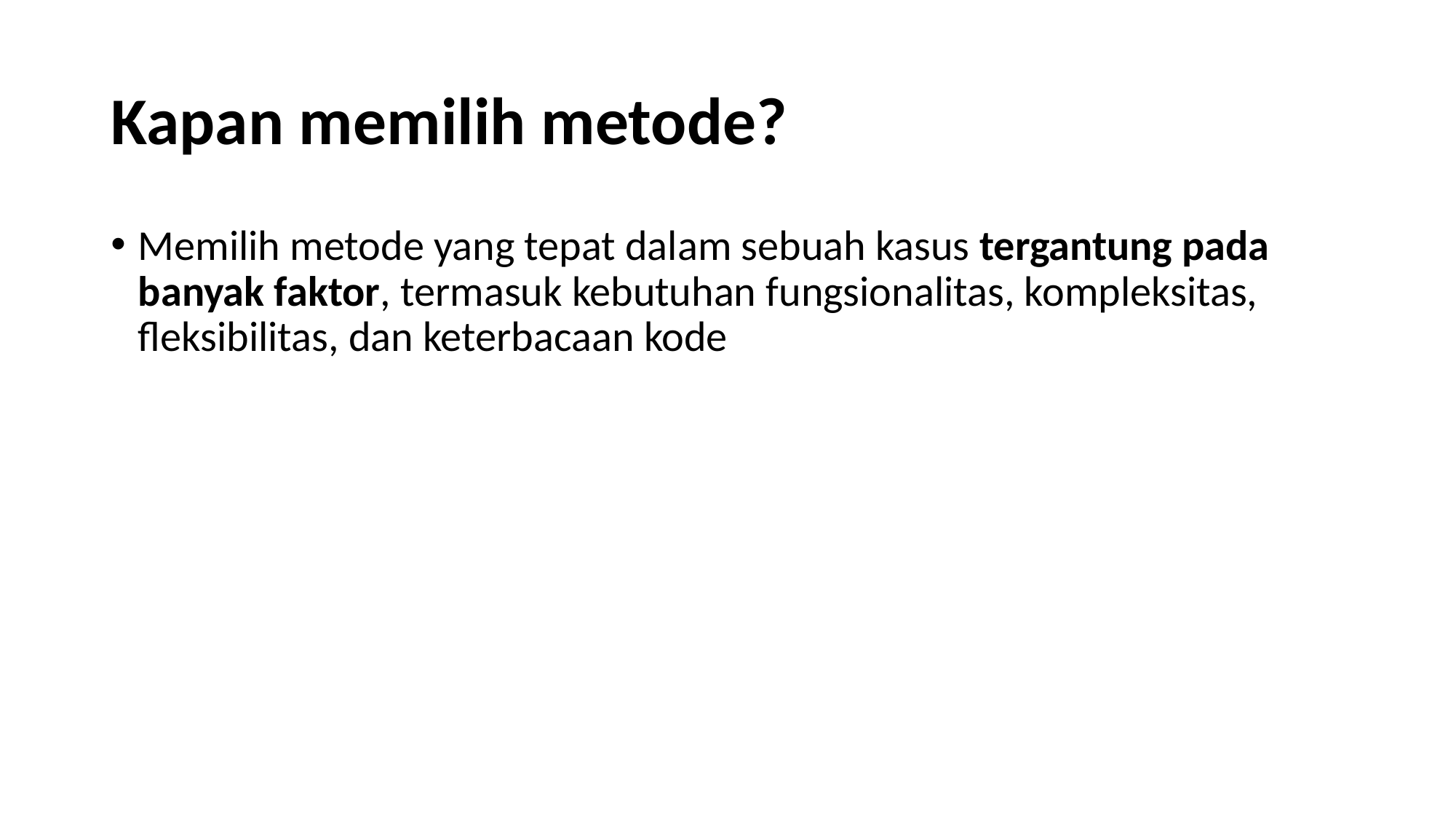

# Kapan memilih metode?
Memilih metode yang tepat dalam sebuah kasus tergantung pada banyak faktor, termasuk kebutuhan fungsionalitas, kompleksitas, fleksibilitas, dan keterbacaan kode